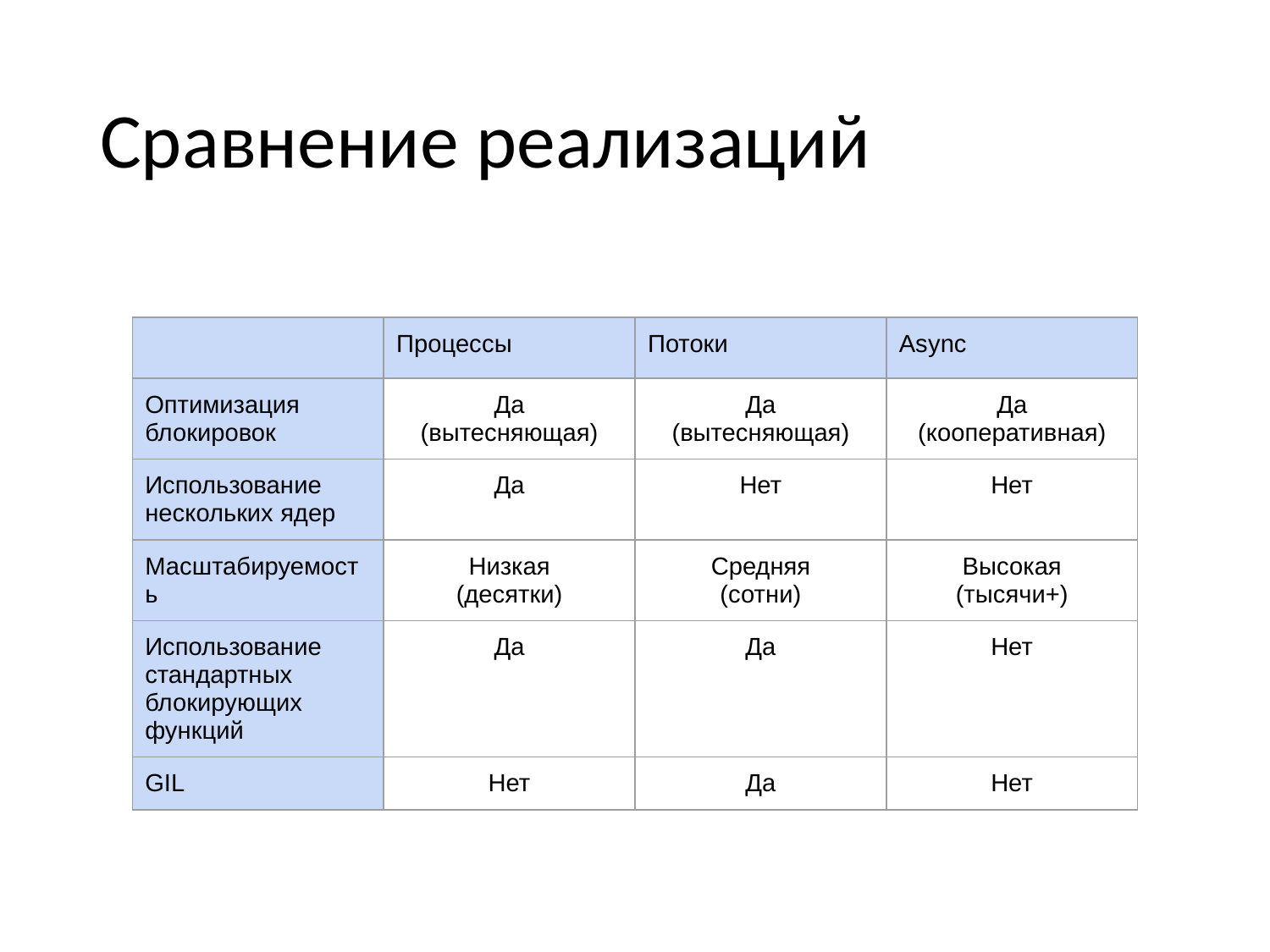

# Сравнение реализаций

|  | Процессы | Потоки | Async |
| --- | --- | --- | --- |
| Оптимизация блокировок | Да (вытесняющая) | Да (вытесняющая) | Да (кооперативная) |
| Использование нескольких ядер | Да | Нет | Нет |
| Масштабируемость | Низкая (десятки) | Средняя (сотни) | Высокая (тысячи+) |
| Использование стандартных блокирующих функций | Да | Да | Нет |
| GIL | Нет | Да | Нет |